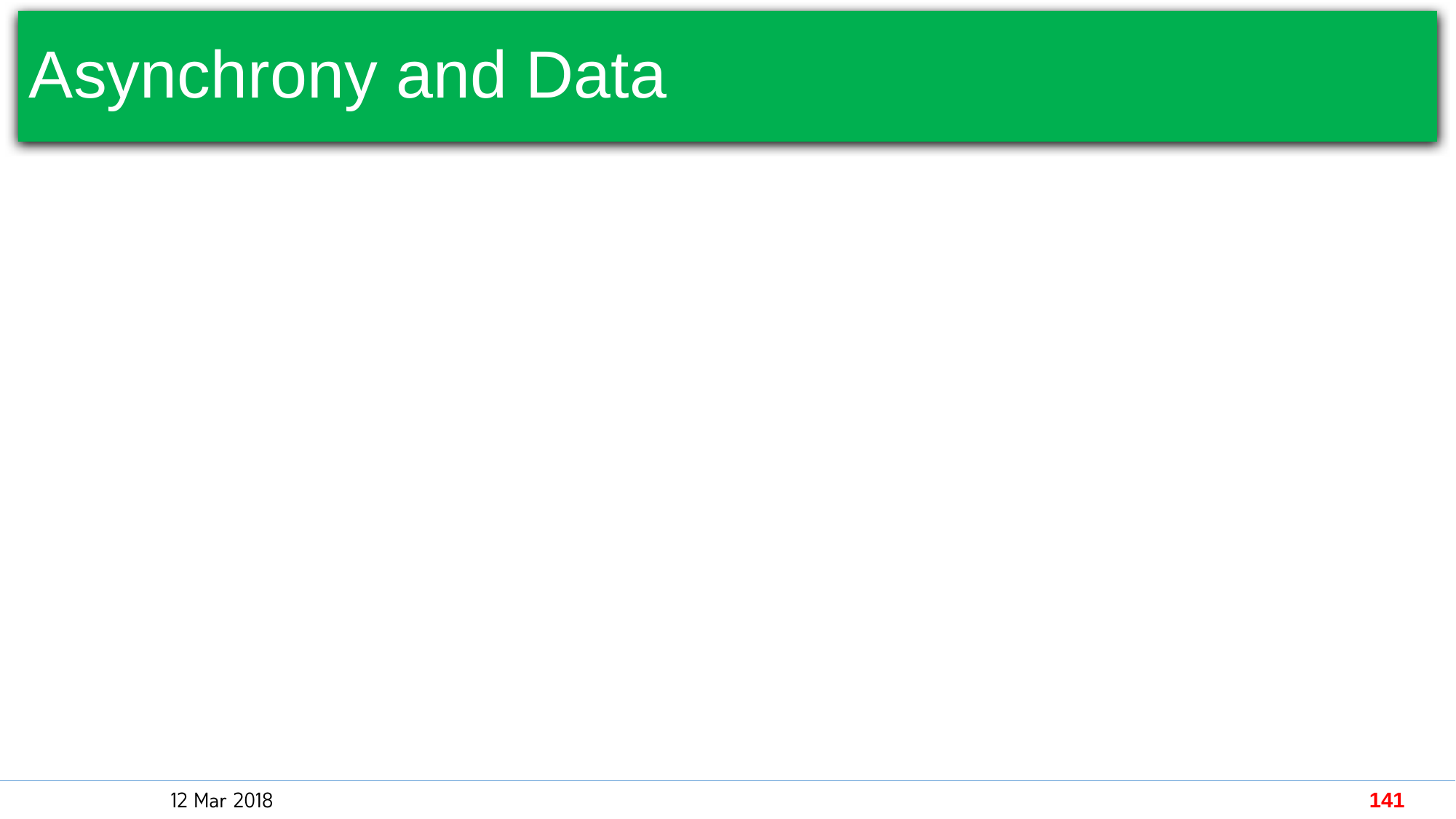

# Asynchrony and Data

12 Mar 2018
141